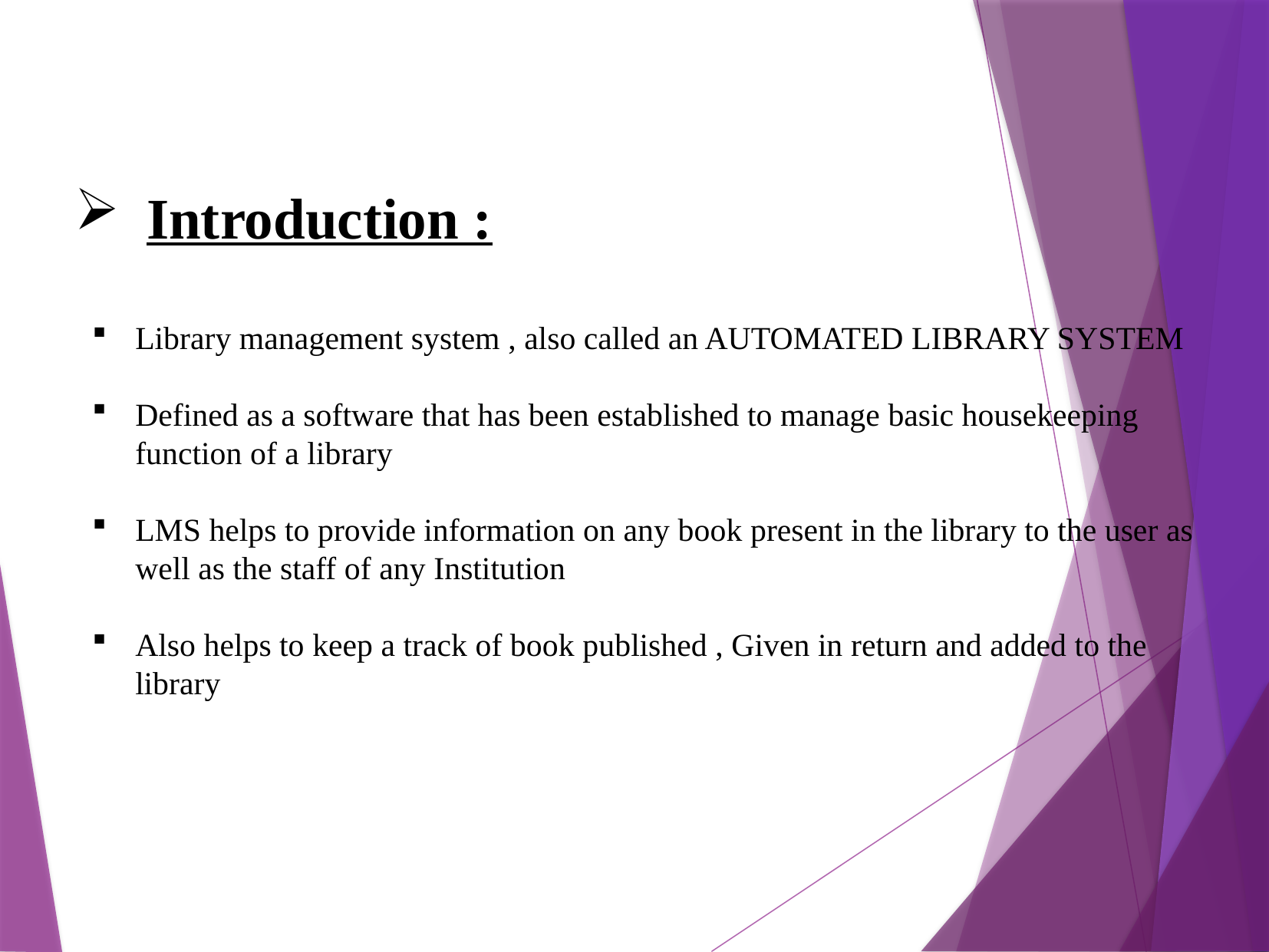

Introduction :

Library management system , also called an AUTOMATED LIBRARY SYSTEM
Defined as a software that has been established to manage basic housekeeping function of a library
LMS helps to provide information on any book present in the library to the user as well as the staff of any Institution
Also helps to keep a track of book published , Given in return and added to the library